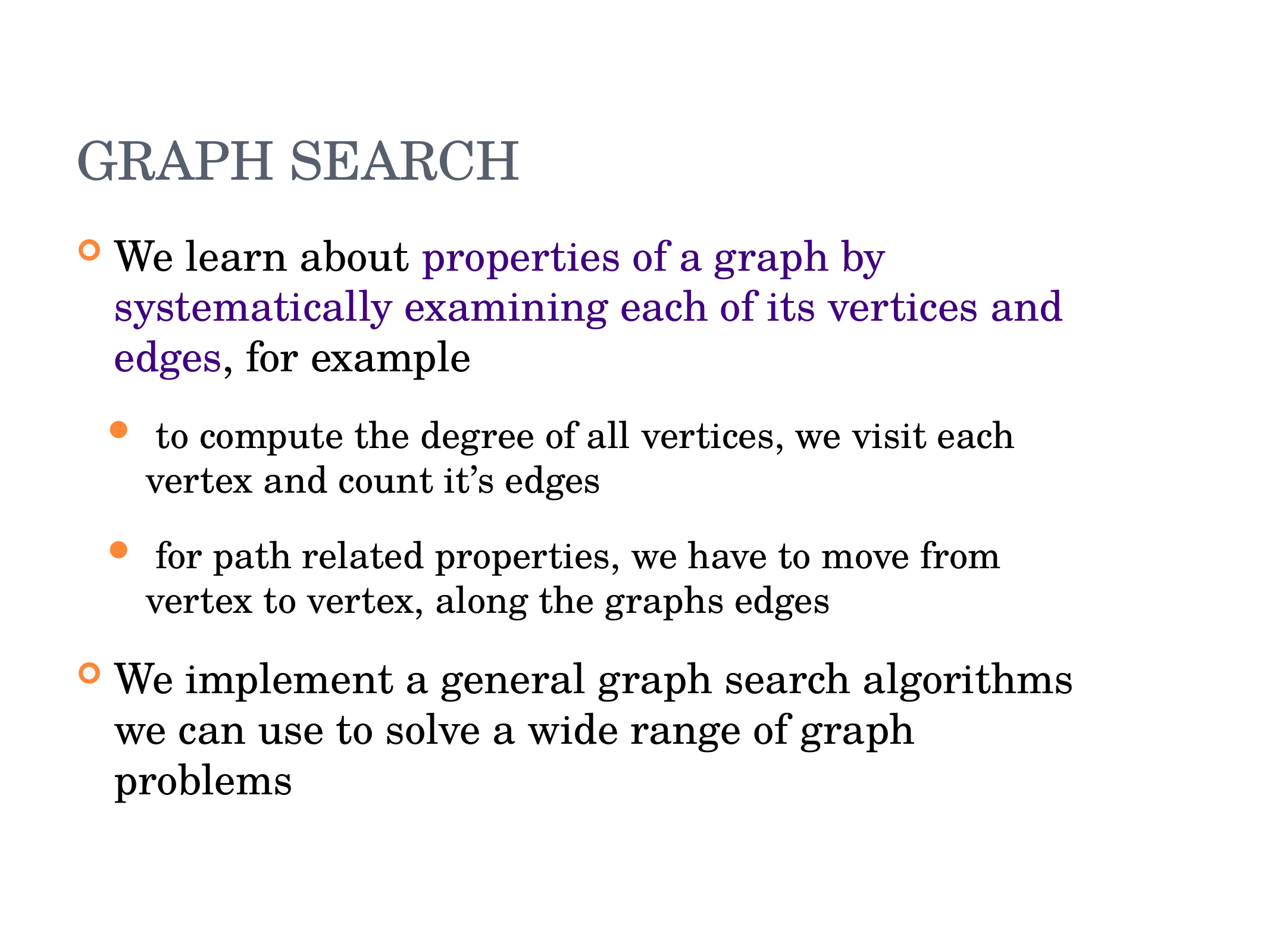

# Graph Search
We learn about properties of a graph by systematically examining each of its vertices and edges, for example
 to compute the degree of all vertices, we visit each vertex and count it’s edges
 for path related properties, we have to move from vertex to vertex, along the graphs edges
We implement a general graph search algorithms we can use to solve a wide range of graph problems